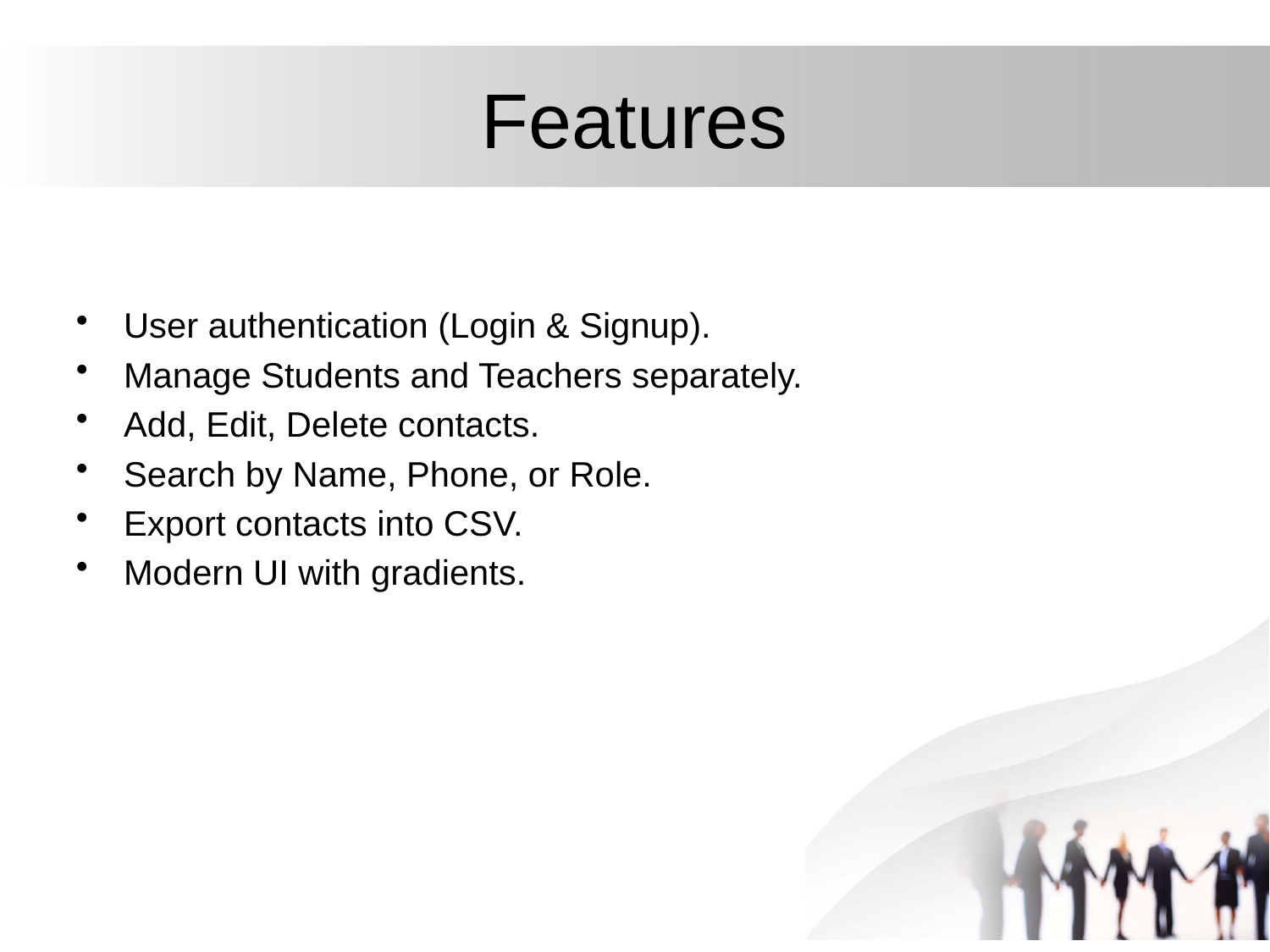

# Features

User authentication (Login & Signup).
Manage Students and Teachers separately.
Add, Edit, Delete contacts.
Search by Name, Phone, or Role.
Export contacts into CSV.
Modern UI with gradients.